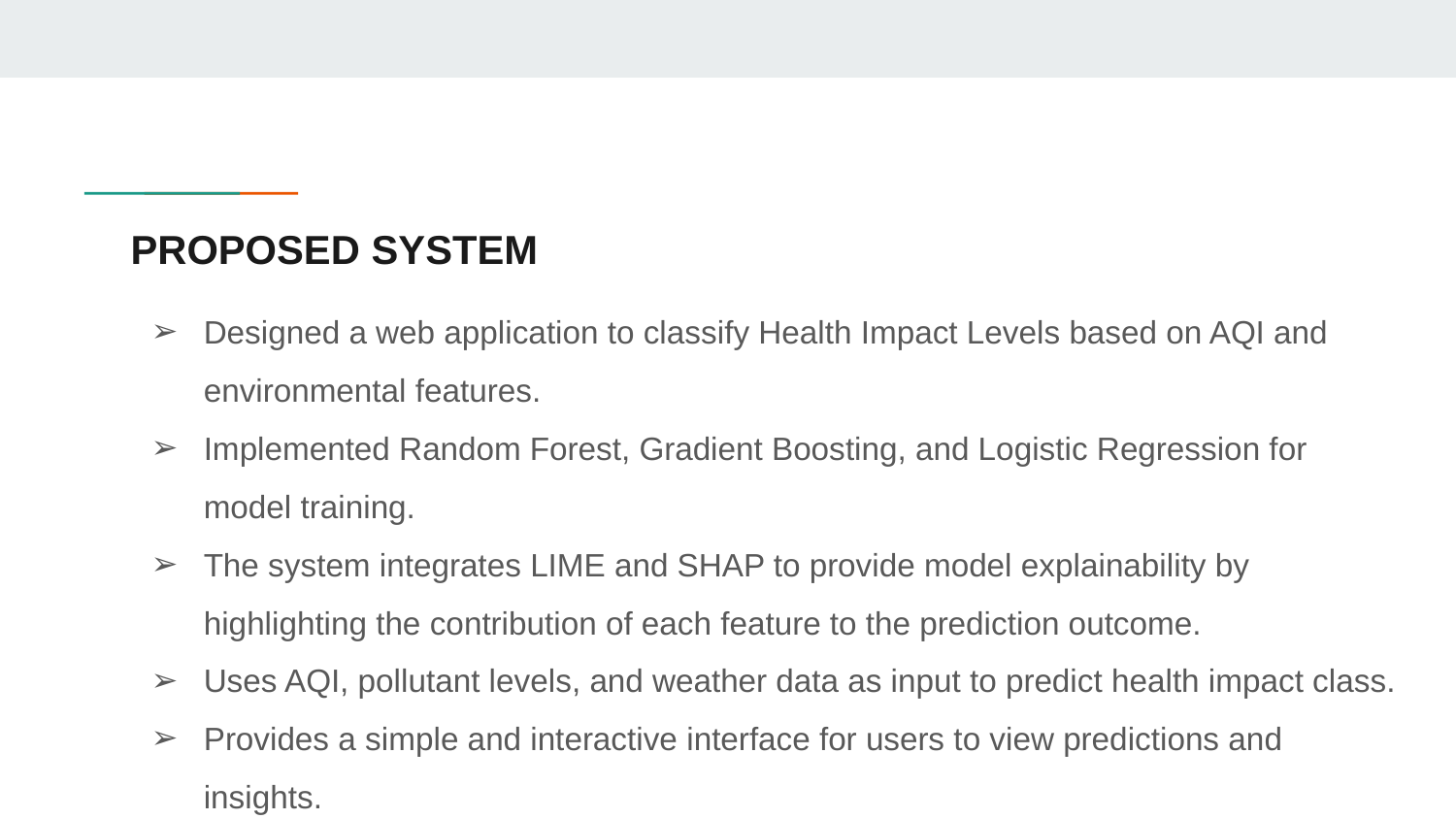

# PROPOSED SYSTEM
Designed a web application to classify Health Impact Levels based on AQI and environmental features.
Implemented Random Forest, Gradient Boosting, and Logistic Regression for model training.
The system integrates LIME and SHAP to provide model explainability by highlighting the contribution of each feature to the prediction outcome.
Uses AQI, pollutant levels, and weather data as input to predict health impact class.
Provides a simple and interactive interface for users to view predictions and insights.